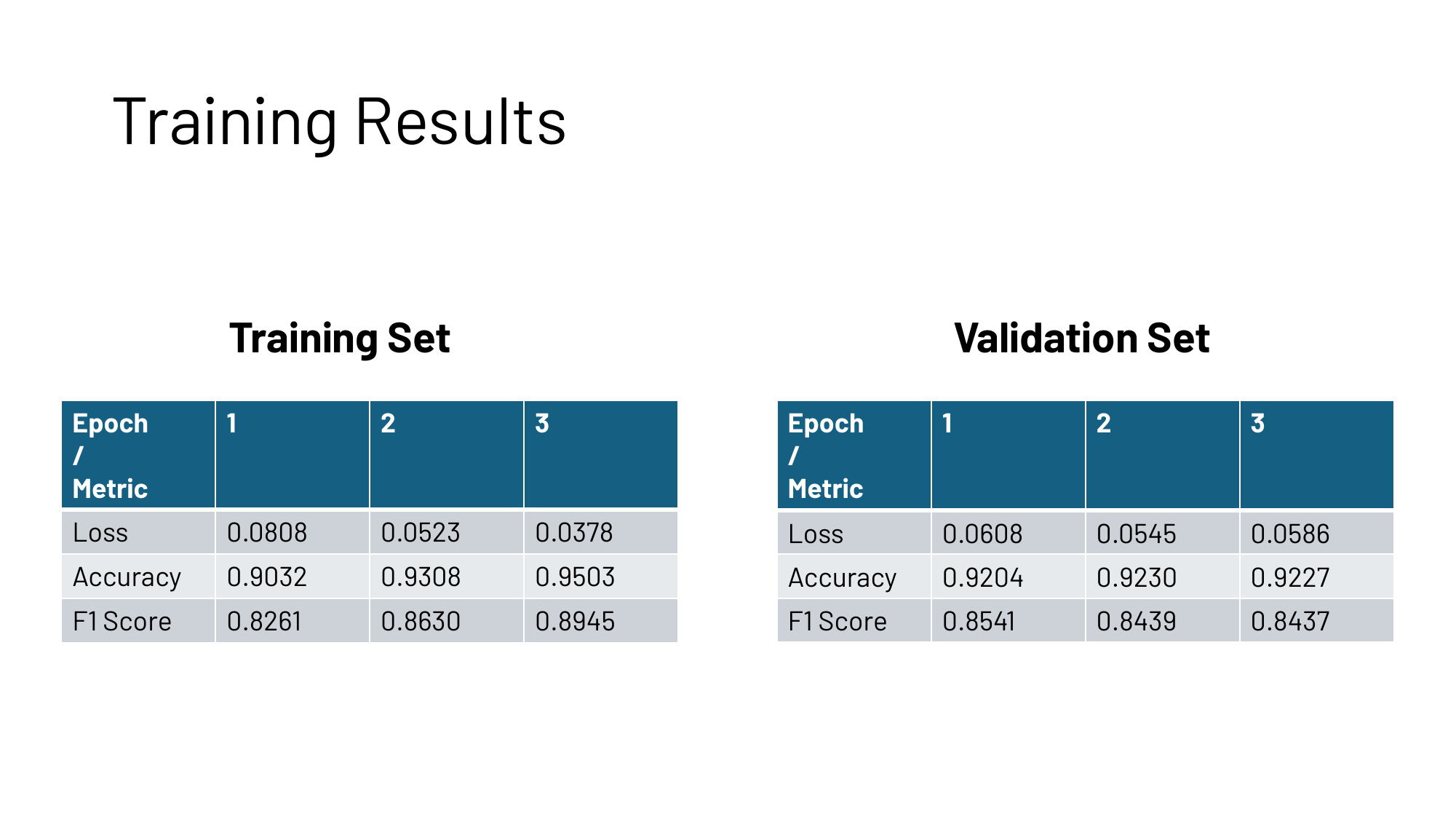

# Training Results
Training Set
Validation Set
| Epoch / Metric | 1 | 2 | 3 |
| --- | --- | --- | --- |
| Loss | 0.0808 | 0.0523 | 0.0378 |
| Accuracy | 0.9032 | 0.9308 | 0.9503 |
| F1 Score | 0.8261 | 0.8630 | 0.8945 |
| Epoch / Metric | 1 | 2 | 3 |
| --- | --- | --- | --- |
| Loss | 0.0608 | 0.0545 | 0.0586 |
| Accuracy | 0.9204 | 0.9230 | 0.9227 |
| F1 Score | 0.8541 | 0.8439 | 0.8437 |